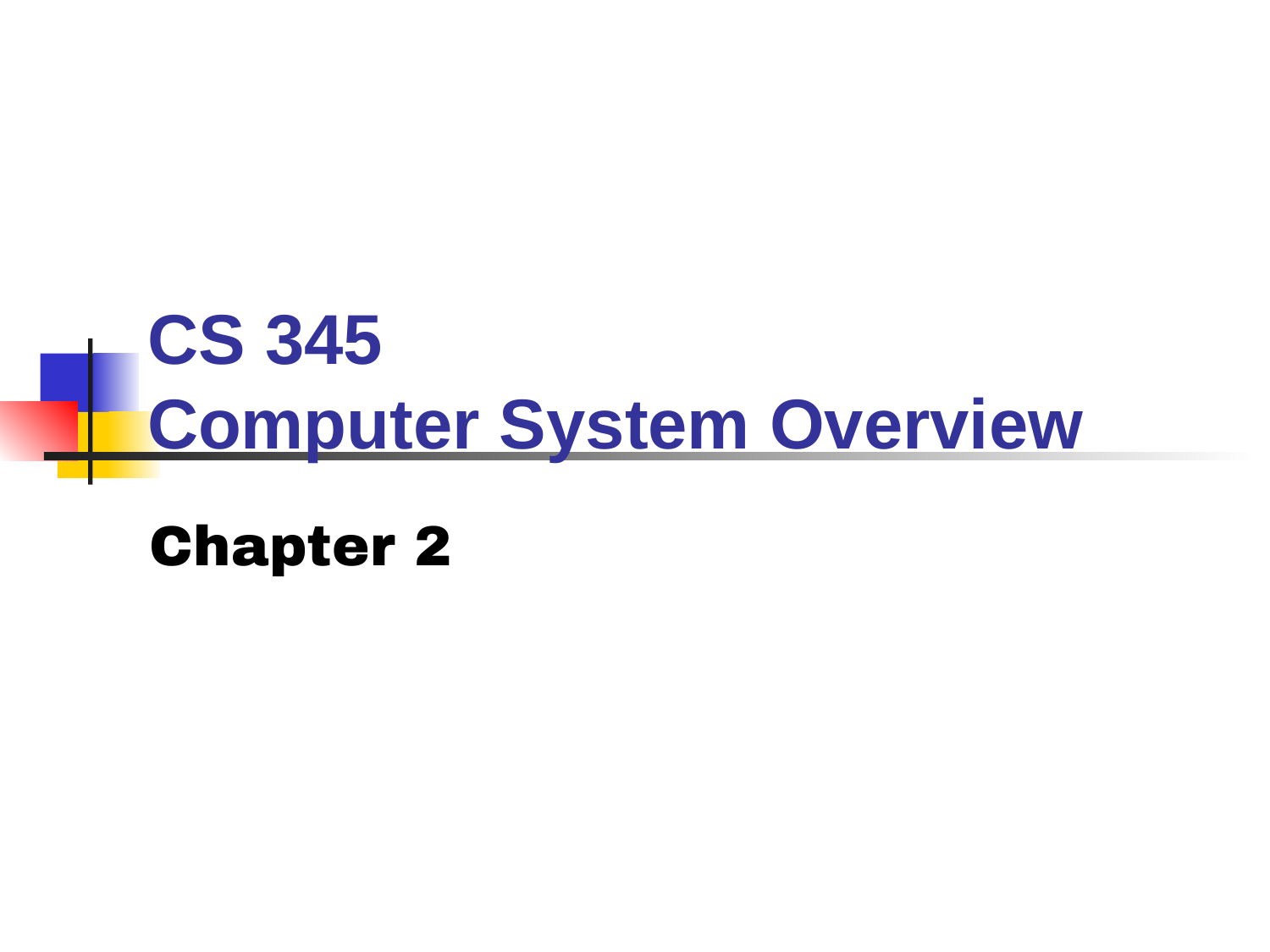

# CS 345 Computer System Overview
Chapter 2